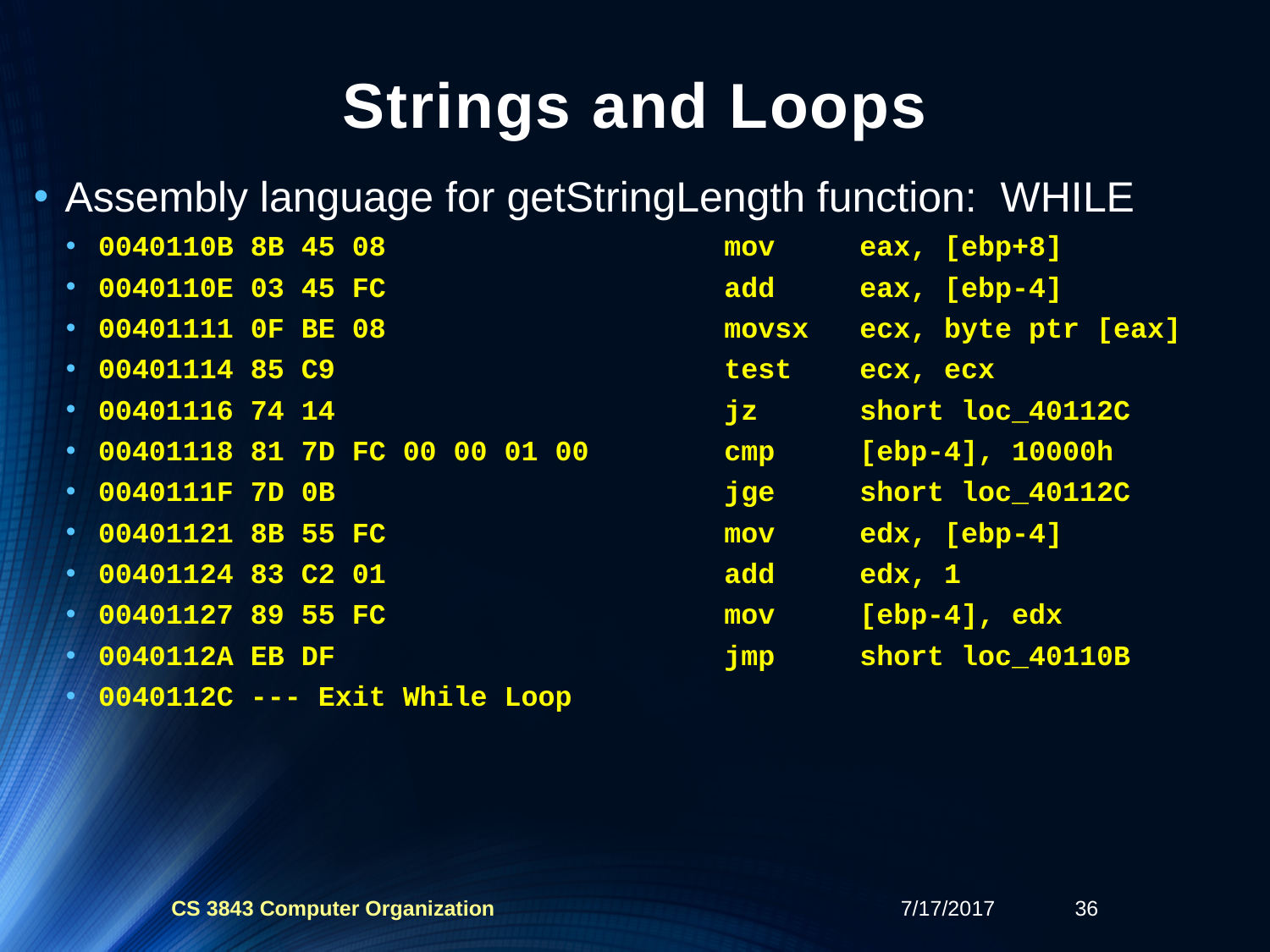

# Strings and Loops
Assembly language for getStringLength function:  WHILE
0040110B 8B 45 08                    mov     eax, [ebp+8]
0040110E 03 45 FC                    add     eax, [ebp-4]
00401111 0F BE 08                    movsx   ecx, byte ptr [eax]
00401114 85 C9                       test    ecx, ecx
00401116 74 14                       jz      short loc_40112C
00401118 81 7D FC 00 00 01 00        cmp     [ebp-4], 10000h
0040111F 7D 0B                       jge     short loc_40112C
00401121 8B 55 FC                    mov     edx, [ebp-4]
00401124 83 C2 01                    add     edx, 1
00401127 89 55 FC                    mov     [ebp-4], edx
0040112A EB DF                       jmp     short loc_40110B
0040112C --- Exit While Loop

CS 3843 Computer Organization
7/17/2017
36